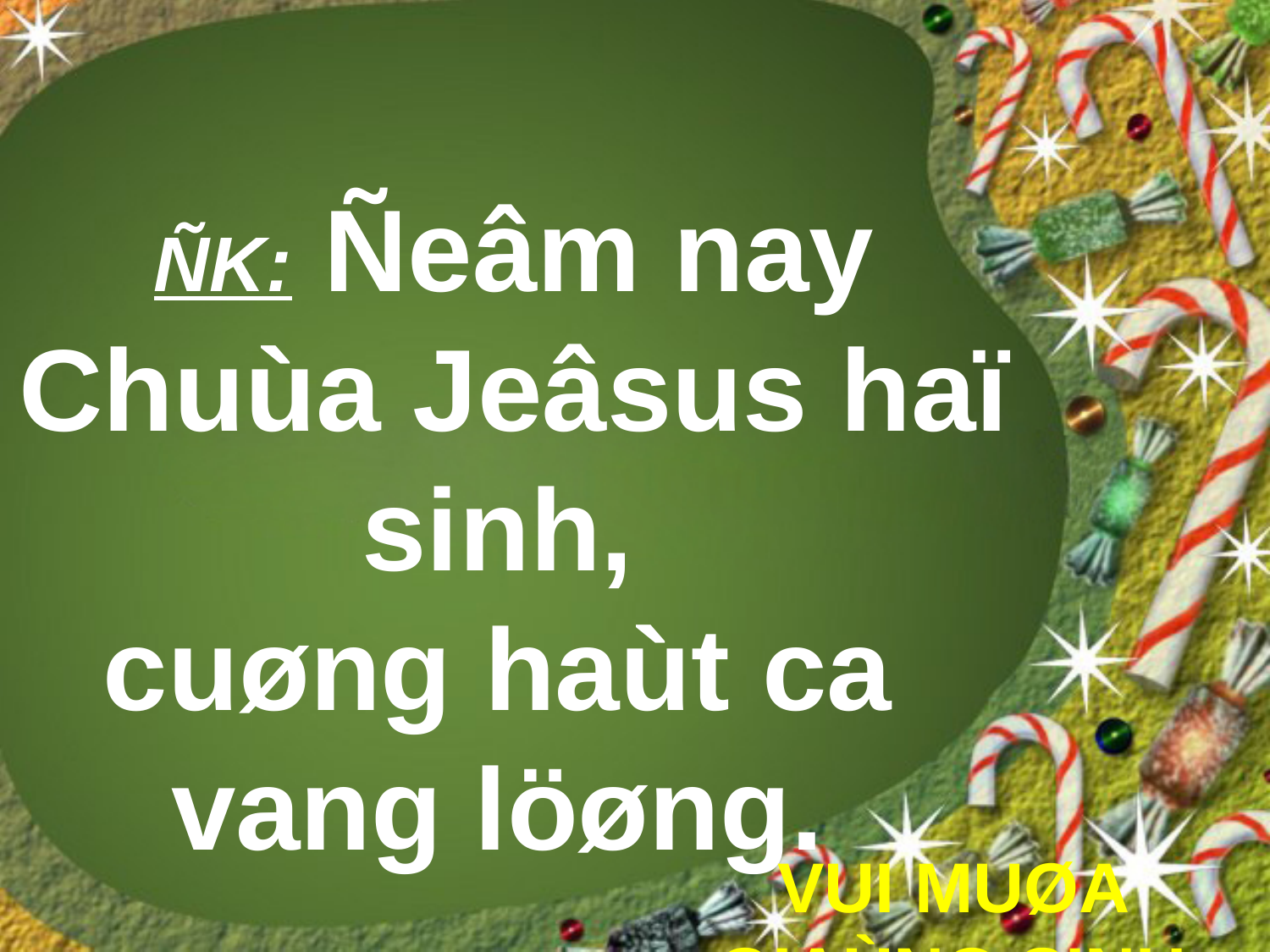

ÑK: Ñeâm nay Chuùa Jeâsus haï sinh,
cuøng haùt ca
vang löøng.
VUI MUØA GIAÙNG SINH